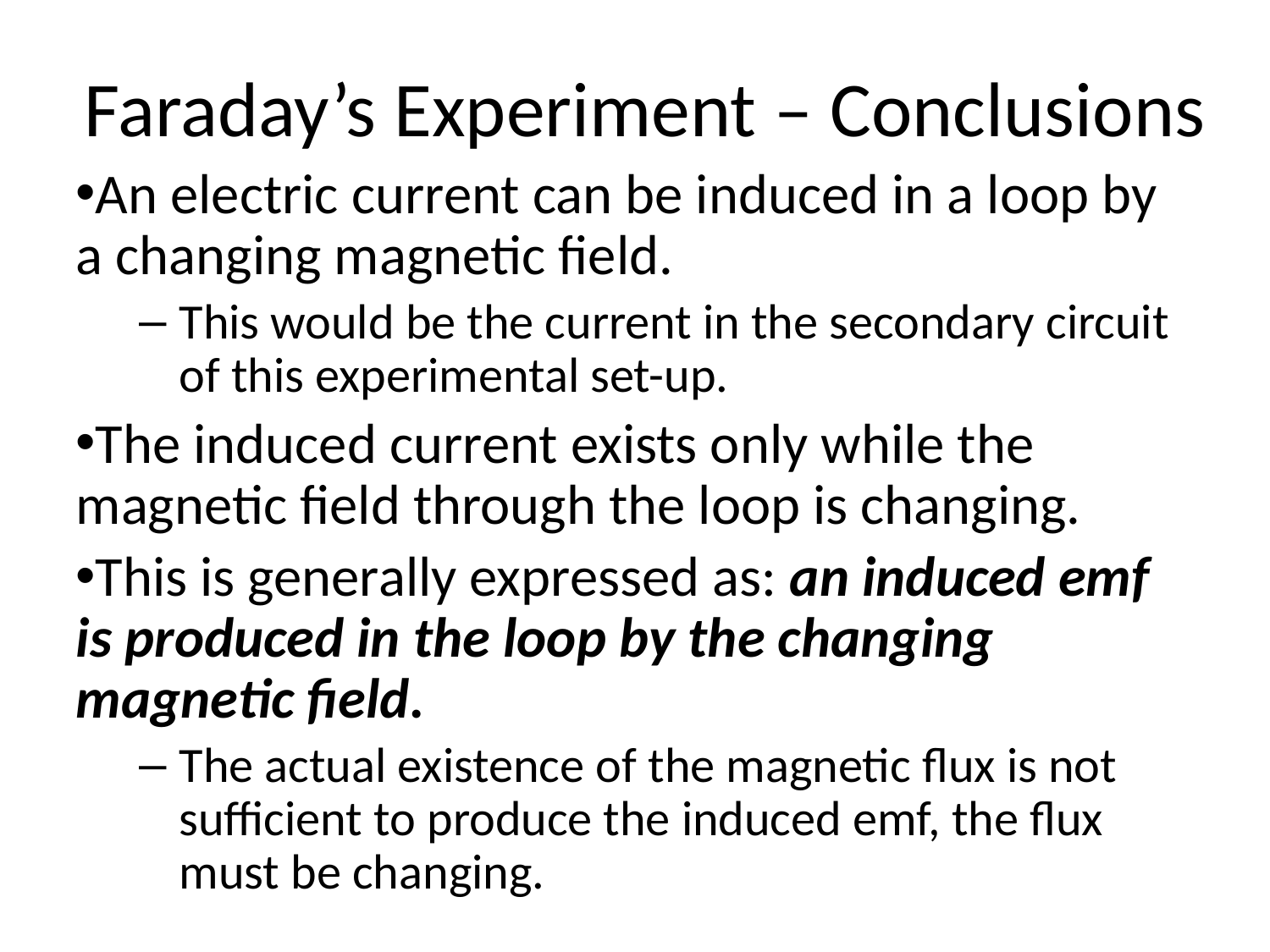

Faraday’s Experiment – Conclusions
An electric current can be induced in a loop by a changing magnetic field.
This would be the current in the secondary circuit of this experimental set-up.
The induced current exists only while the magnetic field through the loop is changing.
This is generally expressed as: an induced emf is produced in the loop by the changing magnetic field.
The actual existence of the magnetic flux is not sufficient to produce the induced emf, the flux must be changing.